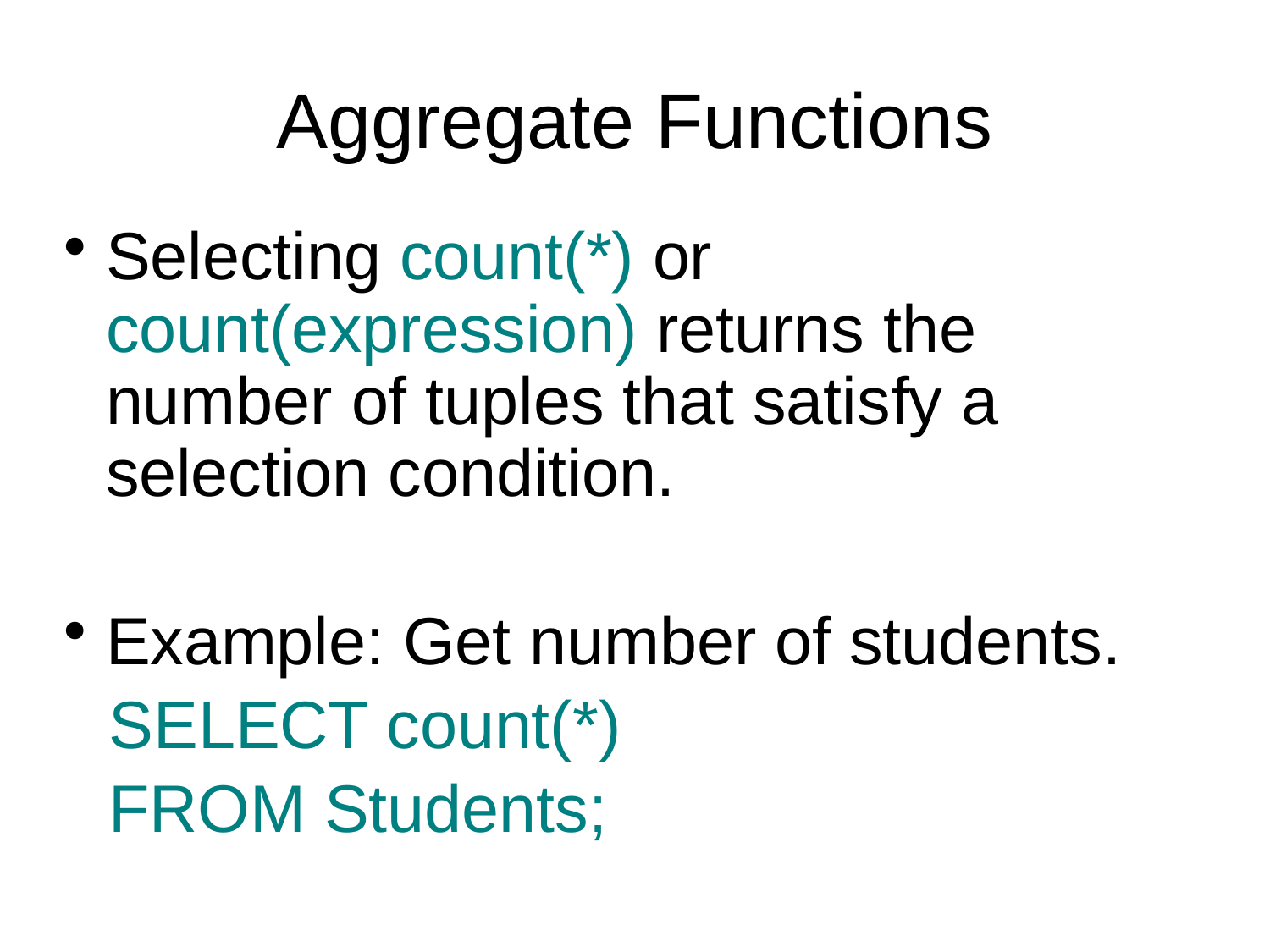

Aggregate Functions
Selecting count(*) or count(expression) returns the number of tuples that satisfy a selection condition.

Example: Get number of students.
	SELECT count(*)
	FROM Students;